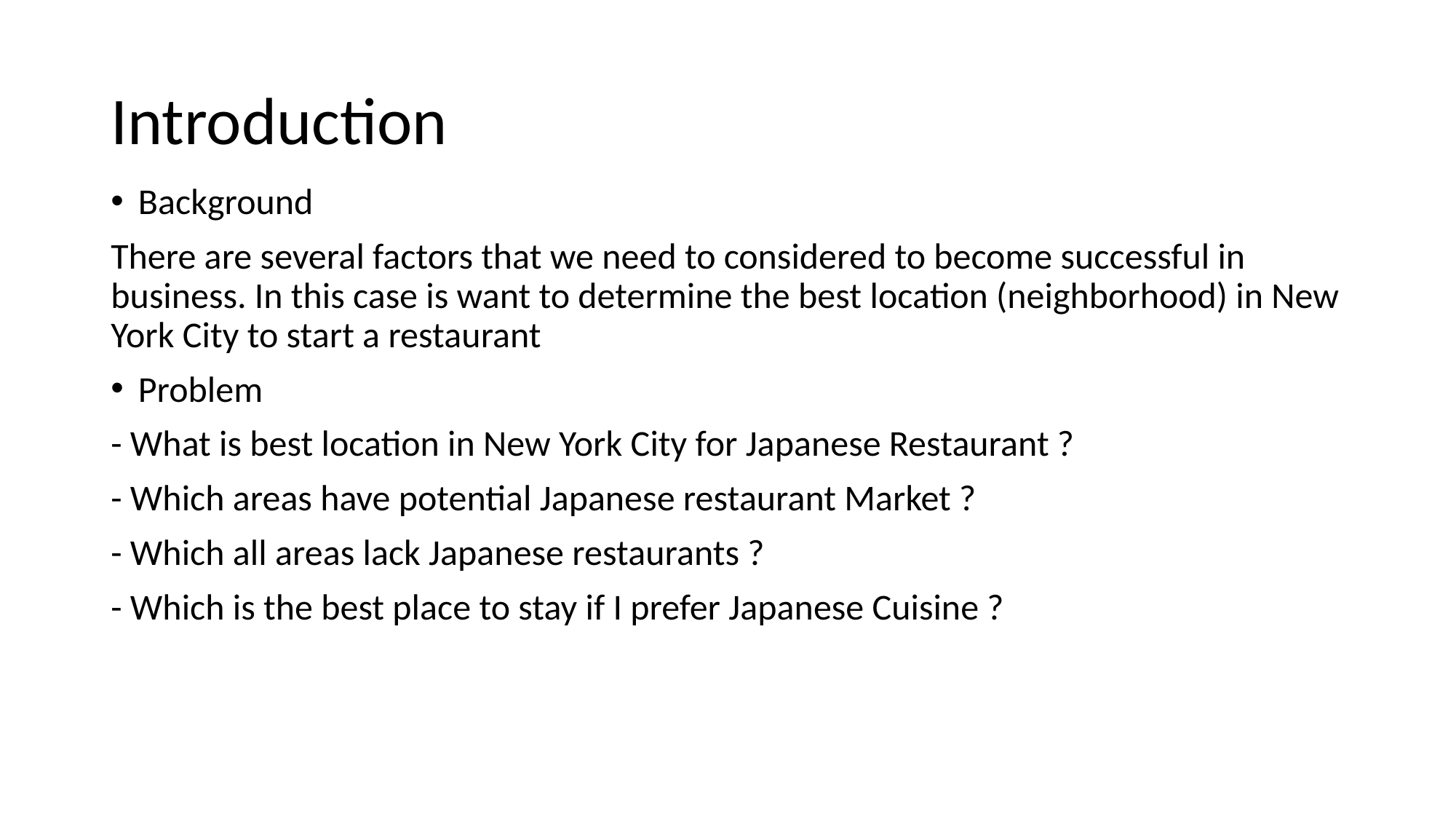

# Introduction
Background
There are several factors that we need to considered to become successful in business. In this case is want to determine the best location (neighborhood) in New York City to start a restaurant
Problem
- What is best location in New York City for Japanese Restaurant ?
- Which areas have potential Japanese restaurant Market ?
- Which all areas lack Japanese restaurants ?
- Which is the best place to stay if I prefer Japanese Cuisine ?